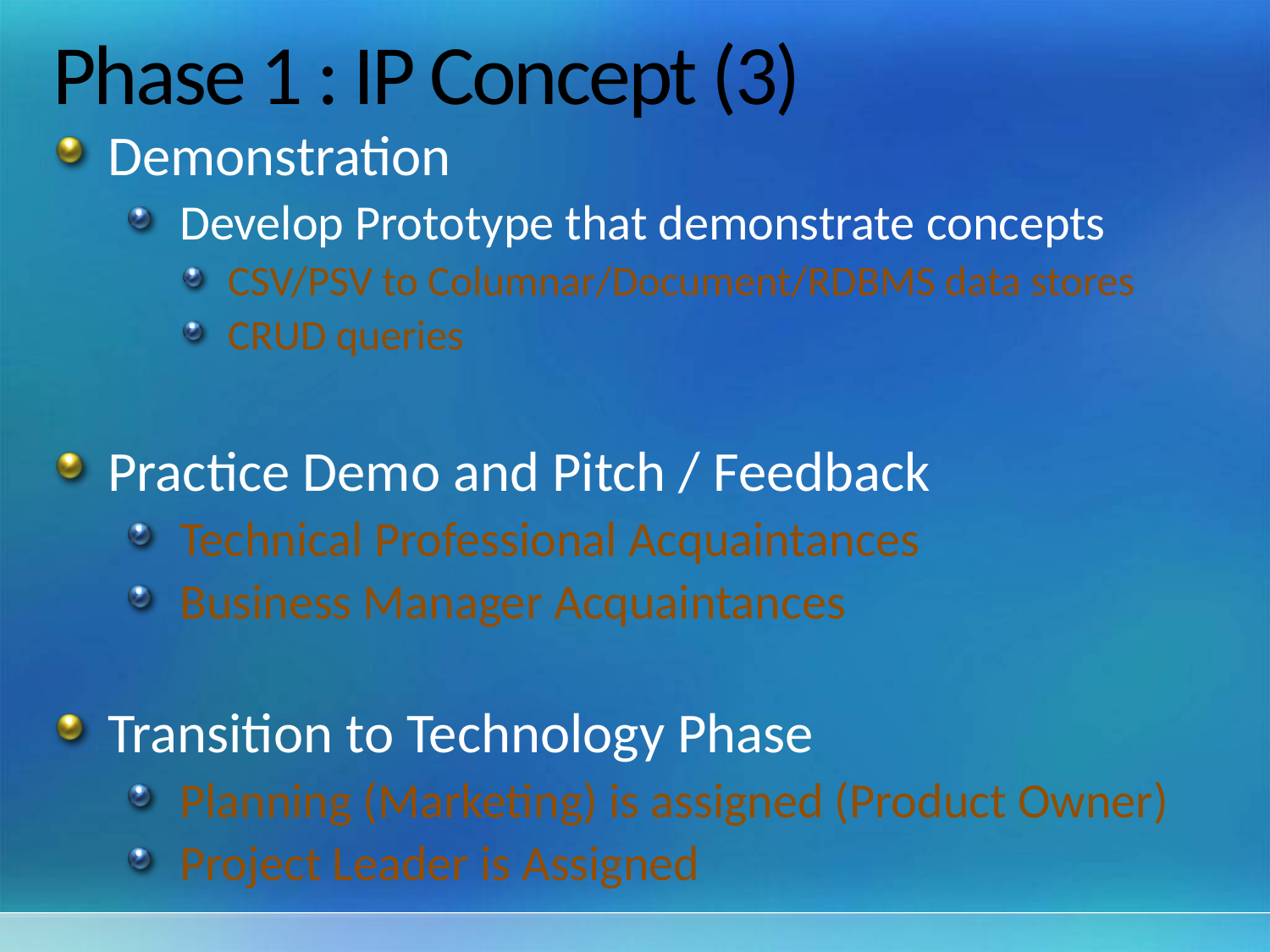

# Phase 1 : IP Concept (3)
Demonstration
Develop Prototype that demonstrate concepts
CSV/PSV to Columnar/Document/RDBMS data stores
CRUD queries

Practice Demo and Pitch / Feedback
Technical Professional Acquaintances
Business Manager Acquaintances

Transition to Technology Phase
Planning (Marketing) is assigned (Product Owner)
Project Leader is Assigned